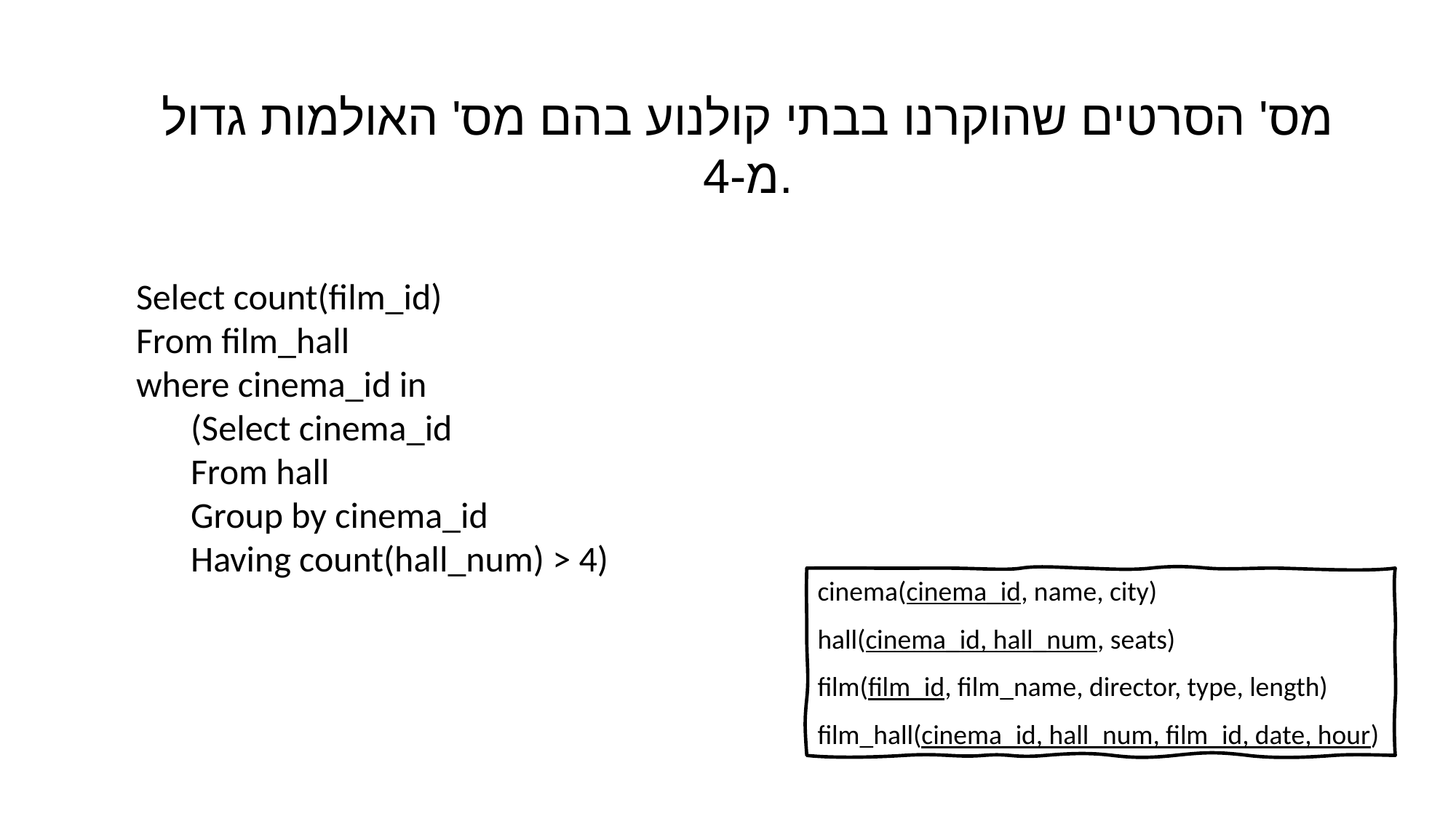

מס' הסרטים שהוקרנו בבתי קולנוע בהם מס' האולמות גדול מ-4.

Select count(film_id)
From film_hall
where cinema_id in
(Select cinema_id
From hall
Group by cinema_id
Having count(hall_num) > 4)
cinema(cinema_id, name, city)
hall(cinema_id, hall_num, seats)
film(film_id, film_name, director, type, length)
film_hall(cinema_id, hall_num, film_id, date, hour)